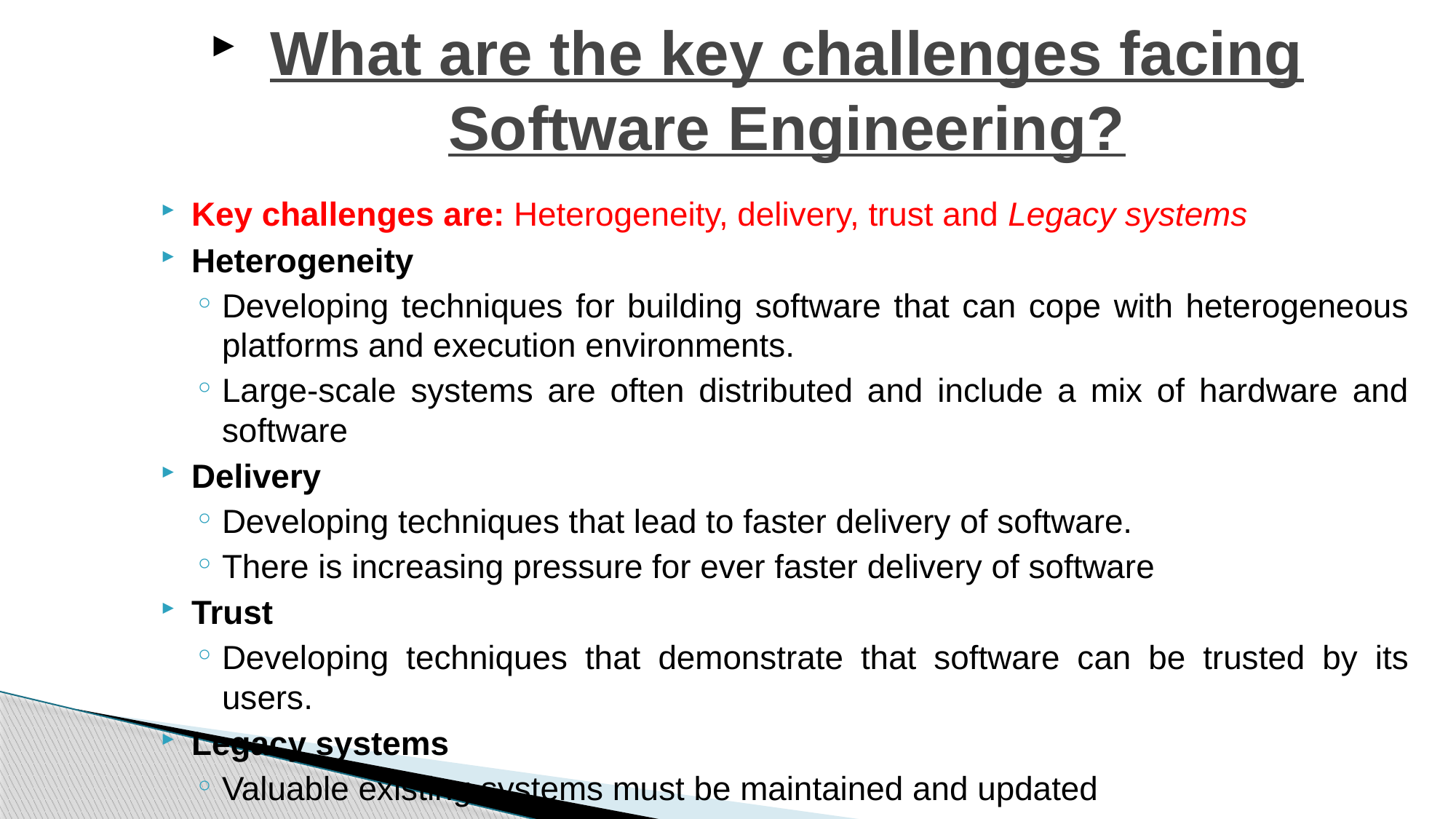

# What are the key challenges facing Software Engineering?
Key challenges are: Heterogeneity, delivery, trust and Legacy systems
Heterogeneity
Developing techniques for building software that can cope with heterogeneous platforms and execution environments.
Large-scale systems are often distributed and include a mix of hardware and software
Delivery
Developing techniques that lead to faster delivery of software.
There is increasing pressure for ever faster delivery of software
Trust
Developing techniques that demonstrate that software can be trusted by its users.
Legacy systems
Valuable existing systems must be maintained and updated